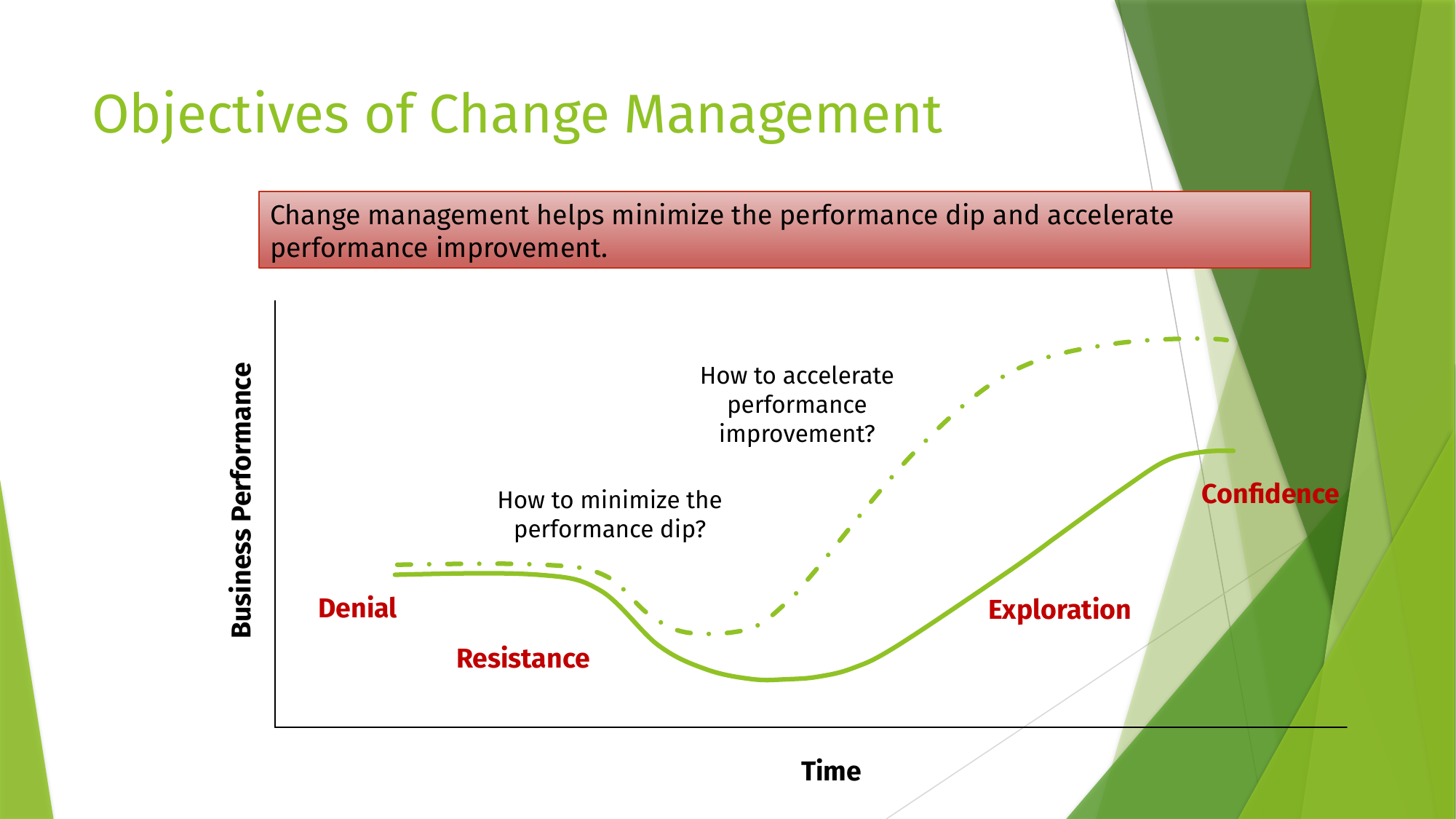

# Objectives of Change Management
Change management helps minimize the performance dip and accelerate performance improvement.

How to accelerate performance improvement?

Confidence
Business Performance
How to minimize the performance dip?
Denial
Exploration
Resistance
Time